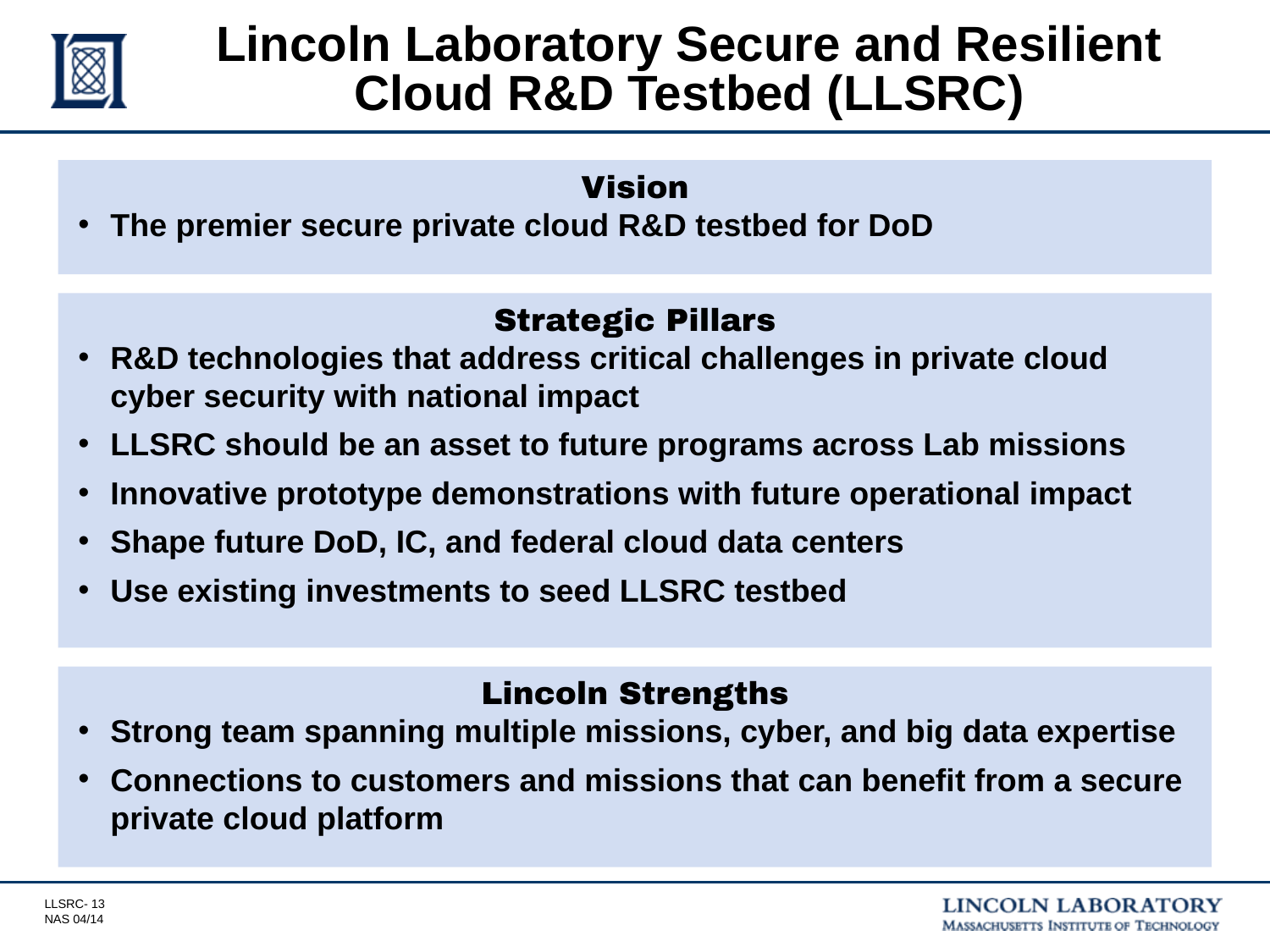

Lincoln Laboratory Secure and Resilient Cloud R&D Testbed (LLSRC)
Vision
The premier secure private cloud R&D testbed for DoD

Strategic Pillars
R&D technologies that address critical challenges in private cloud cyber security with national impact
LLSRC should be an asset to future programs across Lab missions
Innovative prototype demonstrations with future operational impact
Shape future DoD, IC, and federal cloud data centers
Use existing investments to seed LLSRC testbed

Lincoln Strengths
Strong team spanning multiple missions, cyber, and big data expertise
Connections to customers and missions that can benefit from a secure private cloud platform